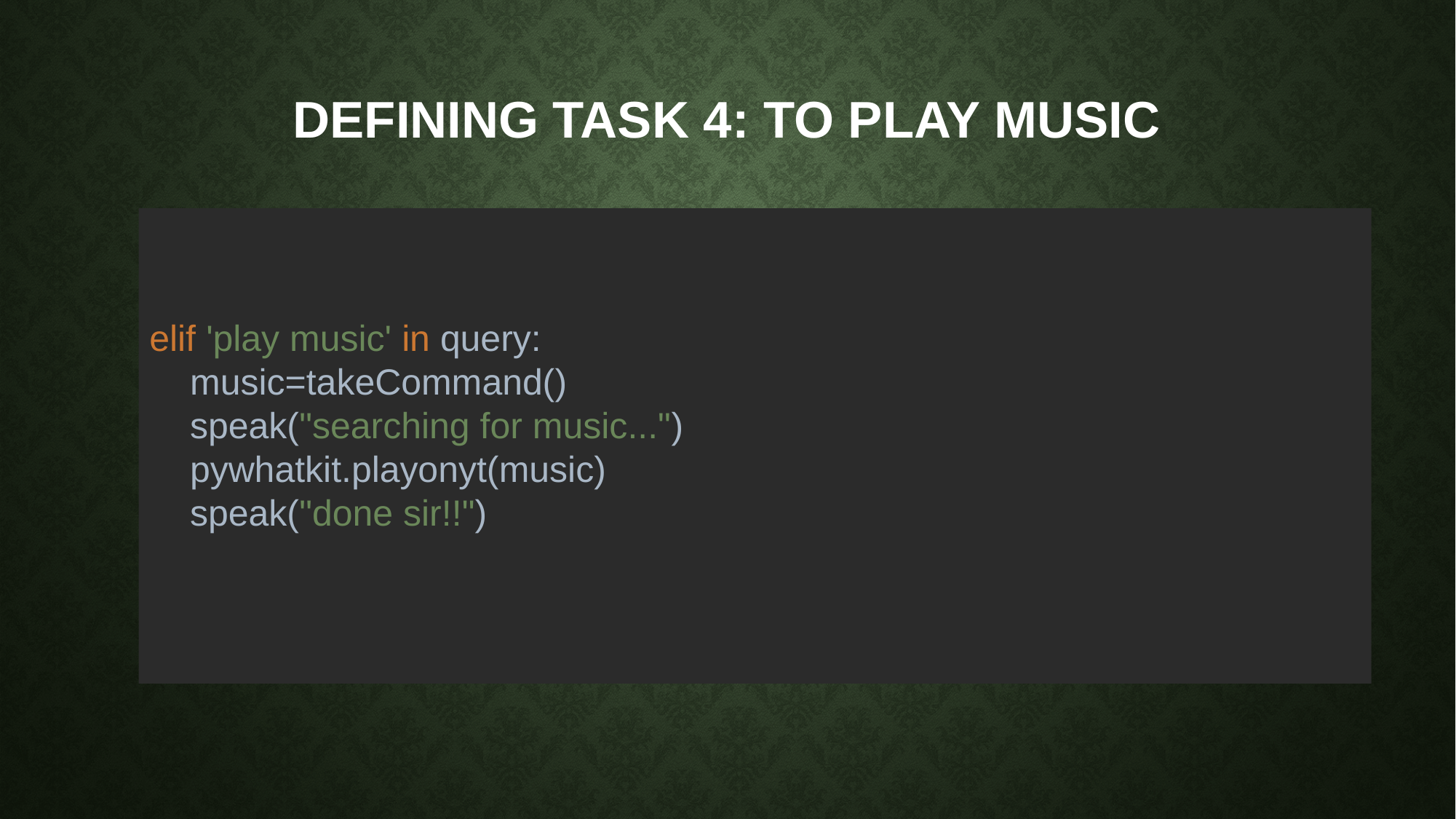

# Defining Task 4: To play music

elif 'play music' in query:
    music=takeCommand()
    speak("searching for music...")
    pywhatkit.playonyt(music)
    speak("done sir!!")